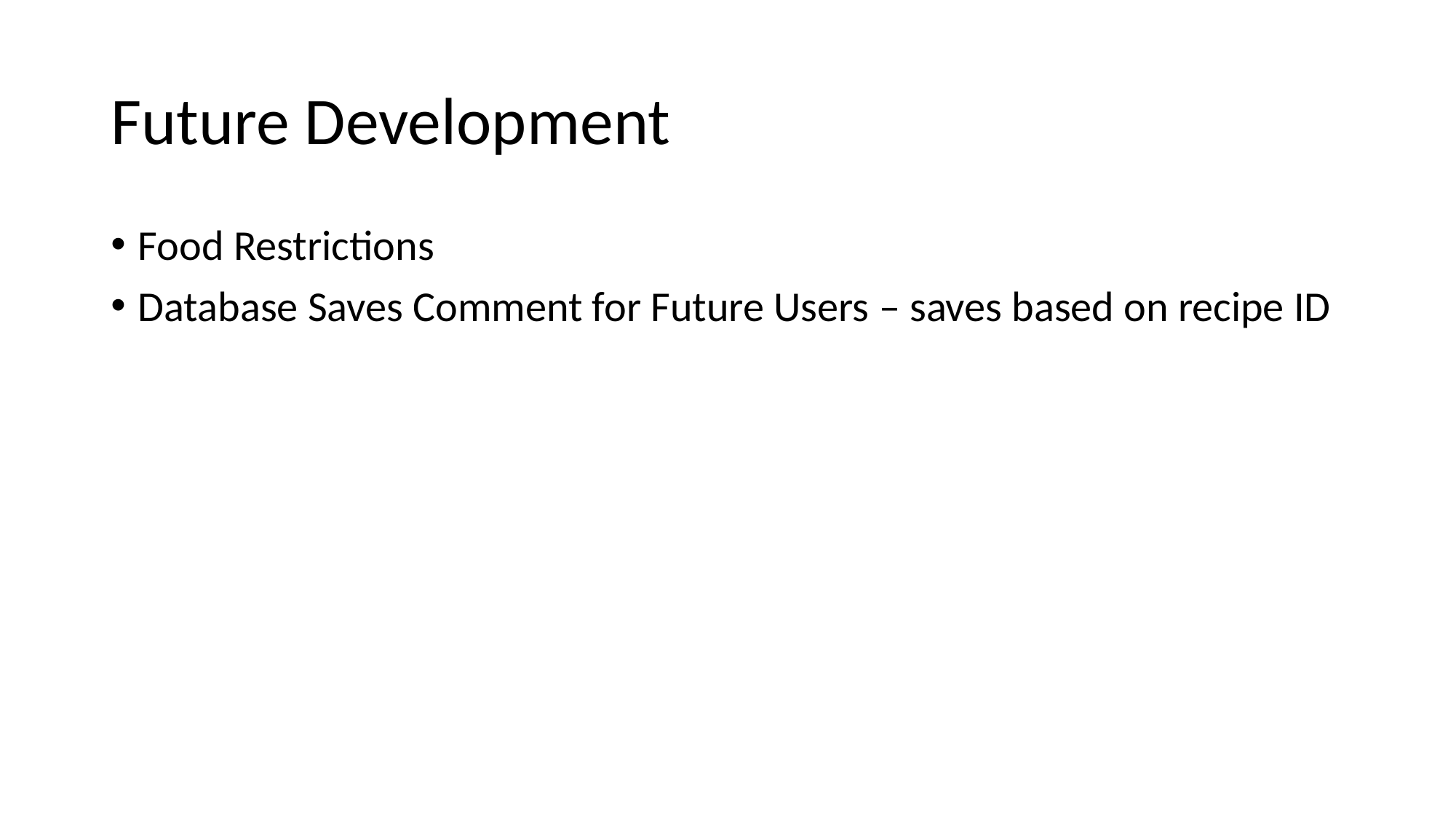

# Future Development
Food Restrictions
Database Saves Comment for Future Users – saves based on recipe ID